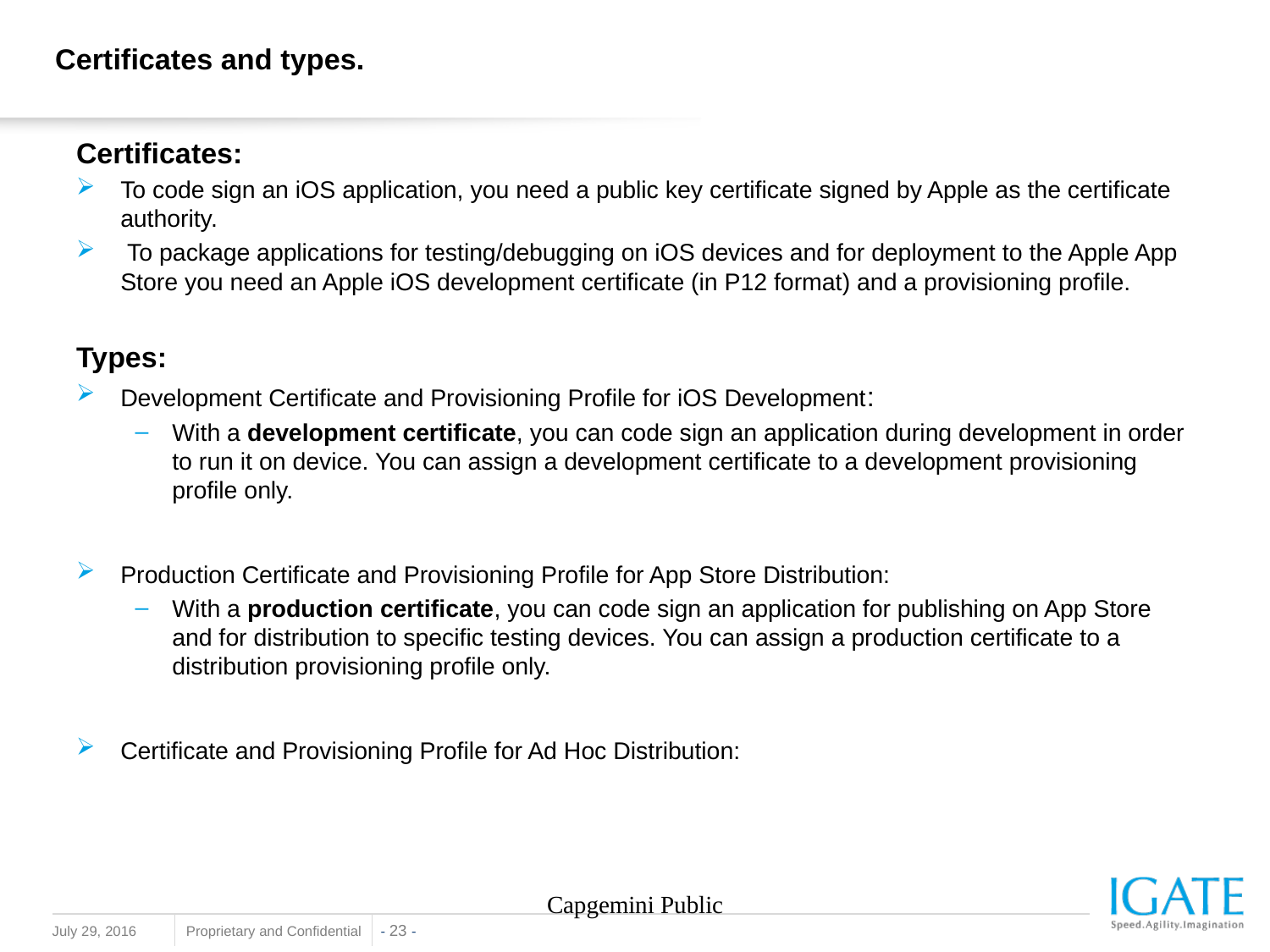

# Certificates and types.
Certificates:
To code sign an iOS application, you need a public key certificate signed by Apple as the certificate authority.
 To package applications for testing/debugging on iOS devices and for deployment to the Apple App Store you need an Apple iOS development certificate (in P12 format) and a provisioning profile.

Types:
Development Certificate and Provisioning Profile for iOS Development:
With a development certificate, you can code sign an application during development in order to run it on device. You can assign a development certificate to a development provisioning profile only.

Production Certificate and Provisioning Profile for App Store Distribution:
With a production certificate, you can code sign an application for publishing on App Store and for distribution to specific testing devices. You can assign a production certificate to a distribution provisioning profile only.

Certificate and Provisioning Profile for Ad Hoc Distribution:

Capgemini Public